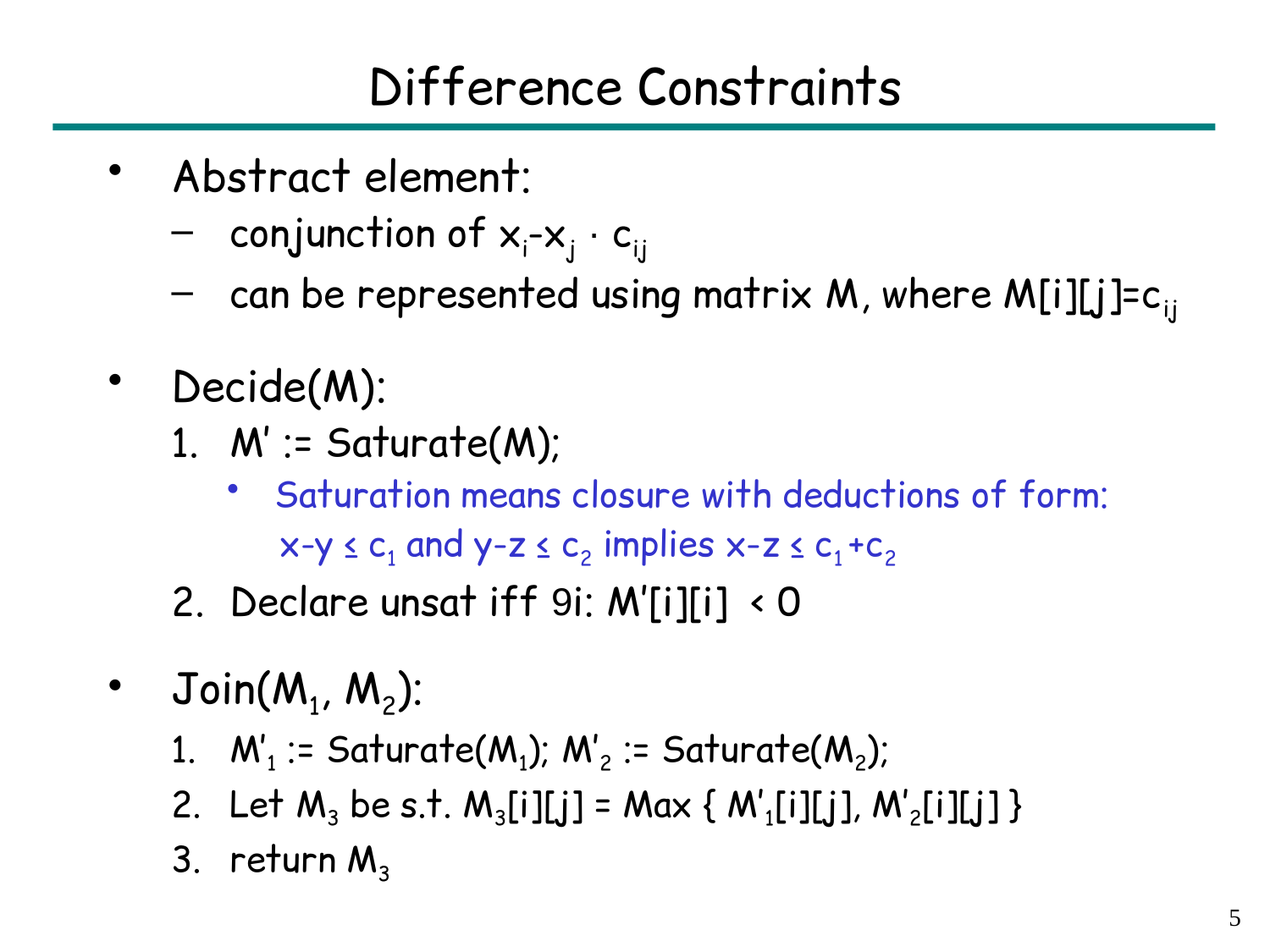

# Difference Constraints
Abstract element:
conjunction of xi-xj · cij
can be represented using matrix M, where M[i][j]=cij

Decide(M):
M’ := Saturate(M);
Saturation means closure with deductions of form:
     x-y ≤ c1 and y-z ≤ c2 implies x-z ≤ c1 +c2
Declare unsat iff 9i: M’[i][i]  < 0

Join(M1, M2):
M’1 := Saturate(M1); M’2 := Saturate(M2);
Let M3 be s.t. M3[i][j] = Max { M’1[i][j], M’2[i][j] }
return M3
5